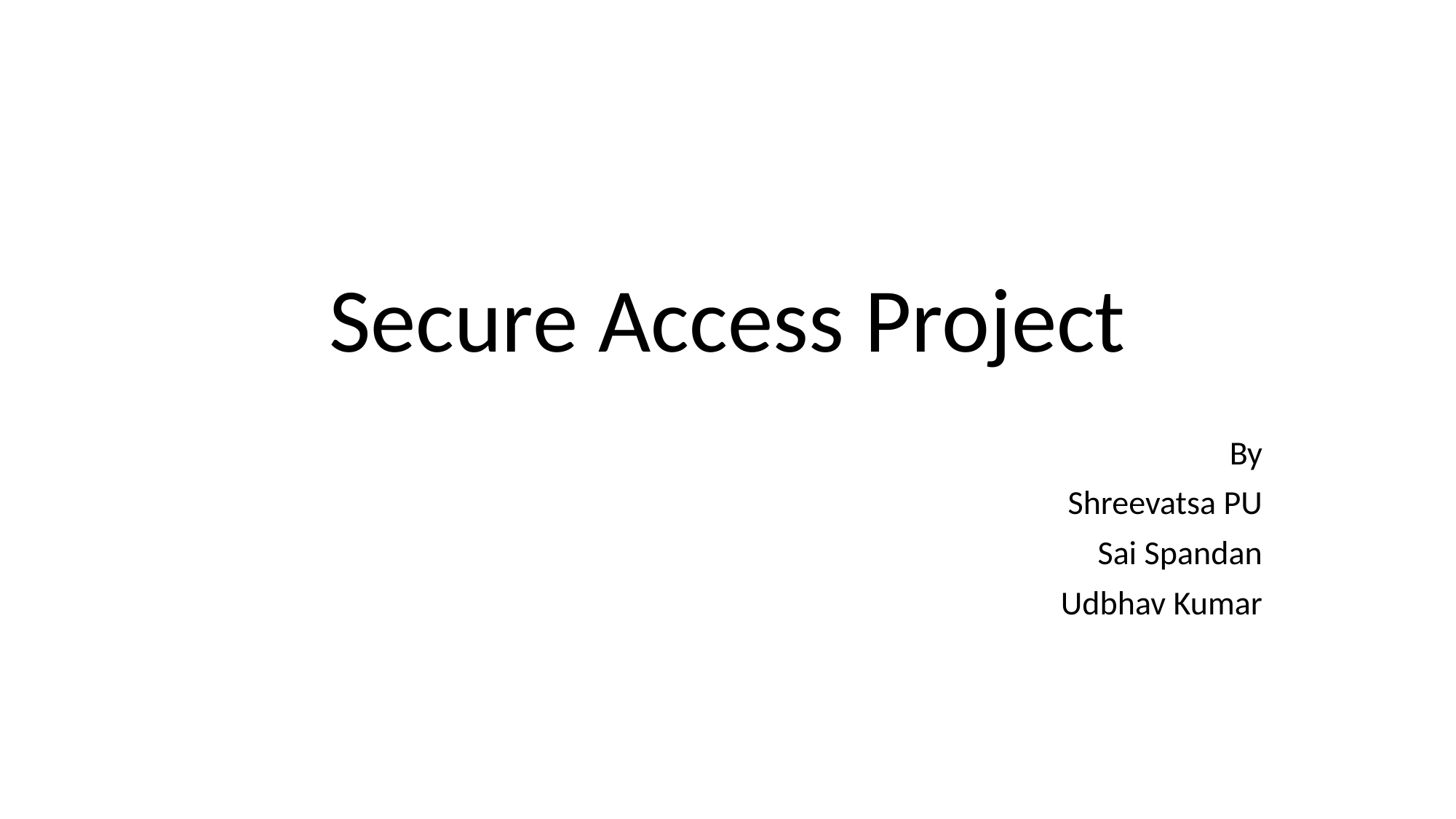

# Secure Access Project
By
Shreevatsa PU
Sai Spandan
Udbhav Kumar